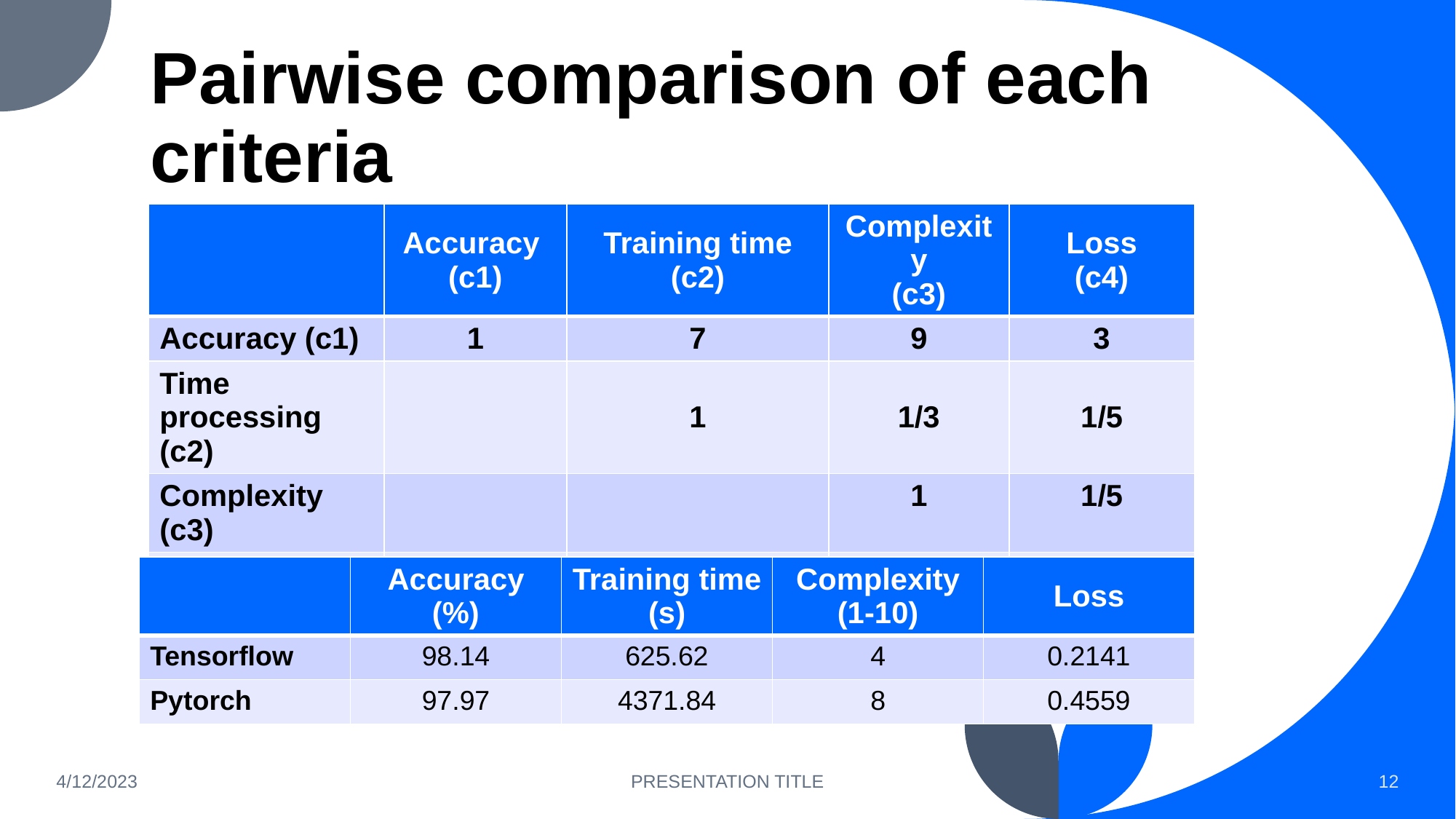

# Pairwise comparison of each criteria
|  | Accuracy (c1) | Training time (c2) | Complexity (c3) | Loss (c4) |
| --- | --- | --- | --- | --- |
| Accuracy (c1) | 1 | 7 | 9 | 3 |
| Time processing (c2) |  | 1 | 1/3 | 1/5 |
| Complexity (c3) |  |  | 1 | 1/5 |
| Loss (c4) |  |  |  | 1 |
|  | Accuracy (%) | Training time (s) | Complexity (1-10) | Loss |
| --- | --- | --- | --- | --- |
| Tensorflow | 98.14 | 625.62 | 4 | 0.2141 |
| Pytorch | 97.97 | 4371.84 | 8 | 0.4559 |
4/12/2023
PRESENTATION TITLE
12